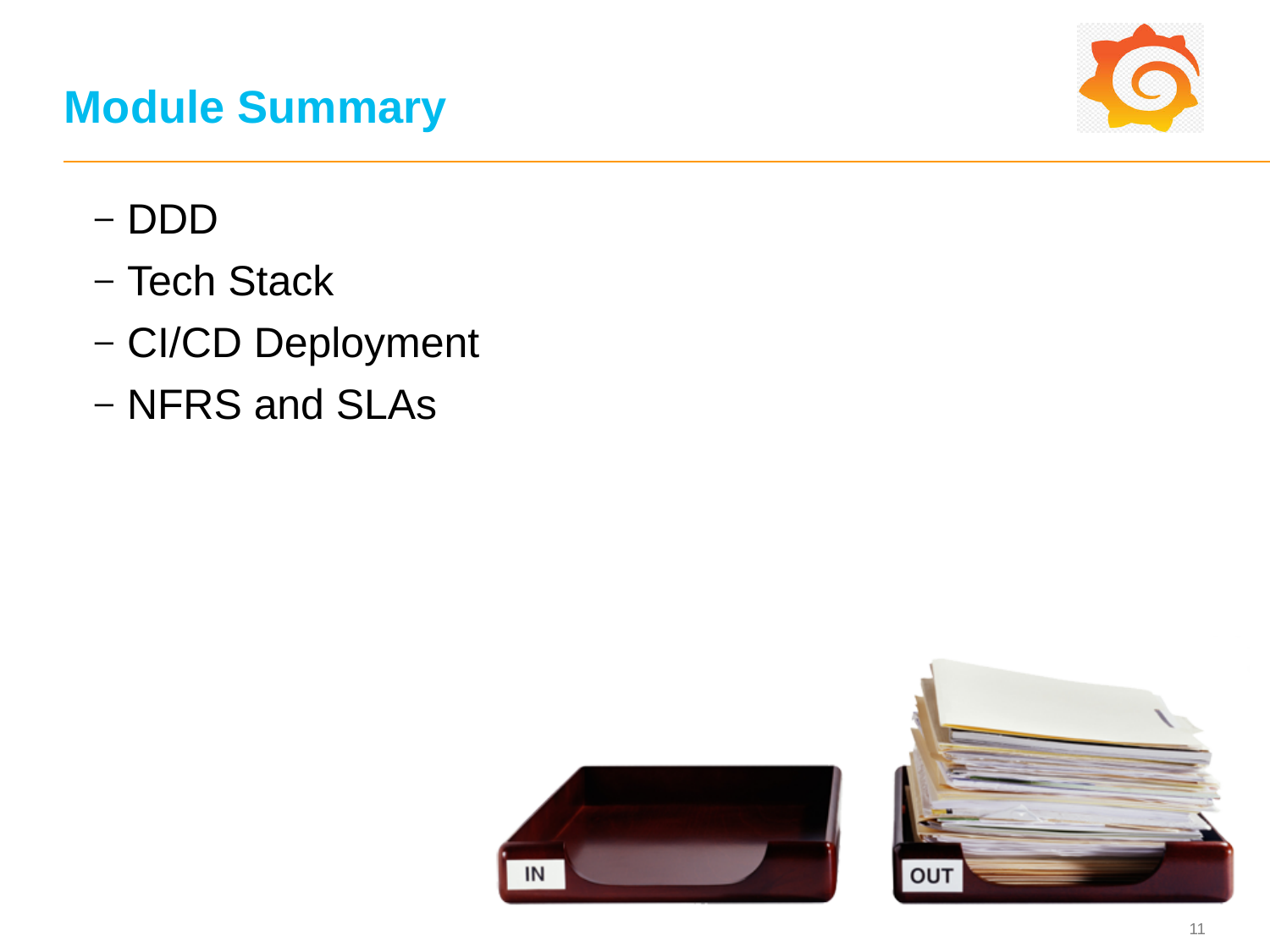

# Module Summary
DDD
Tech Stack
CI/CD Deployment
NFRS and SLAs